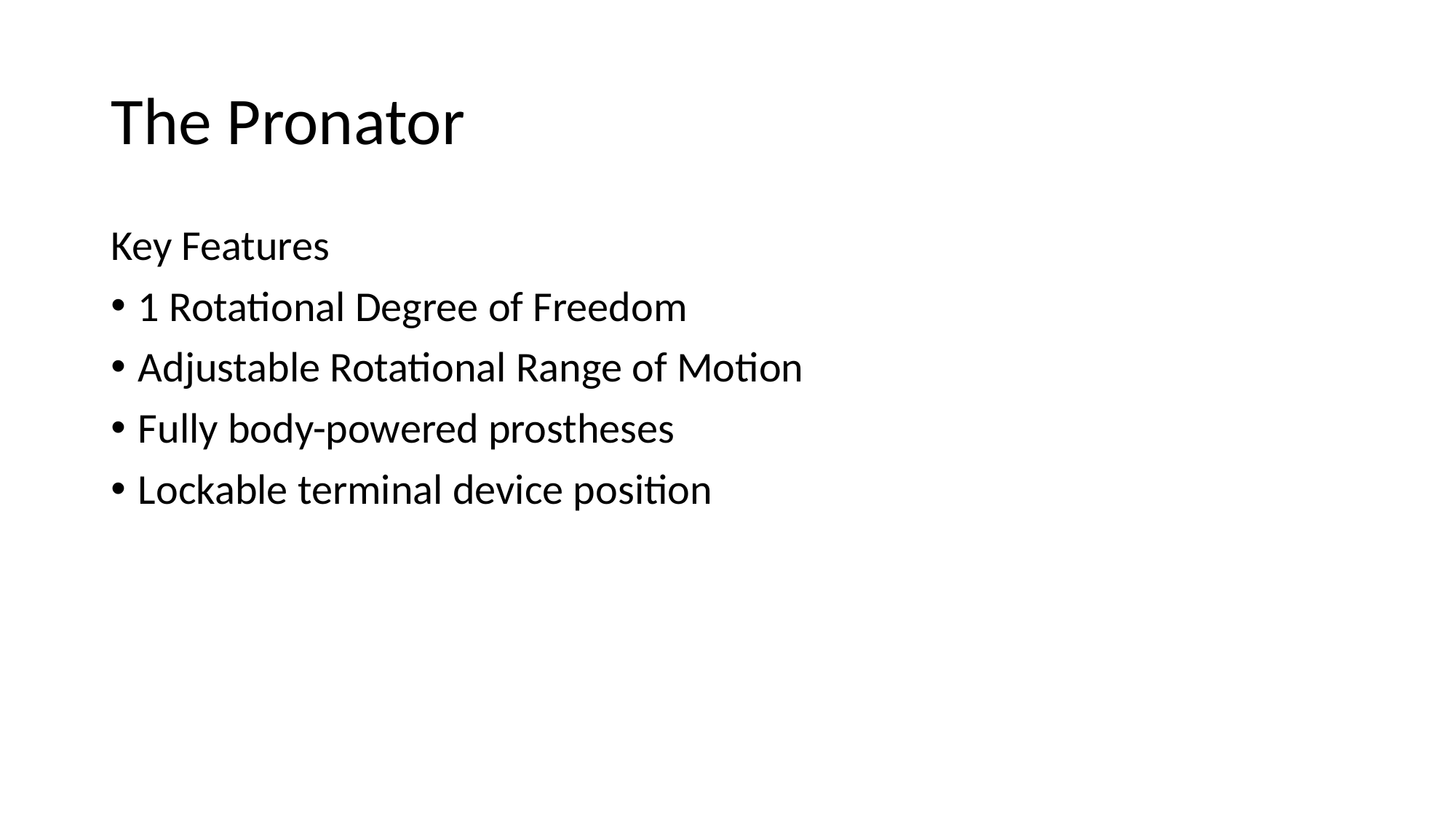

# The Pronator
Key Features
1 Rotational Degree of Freedom
Adjustable Rotational Range of Motion
Fully body-powered prostheses
Lockable terminal device position